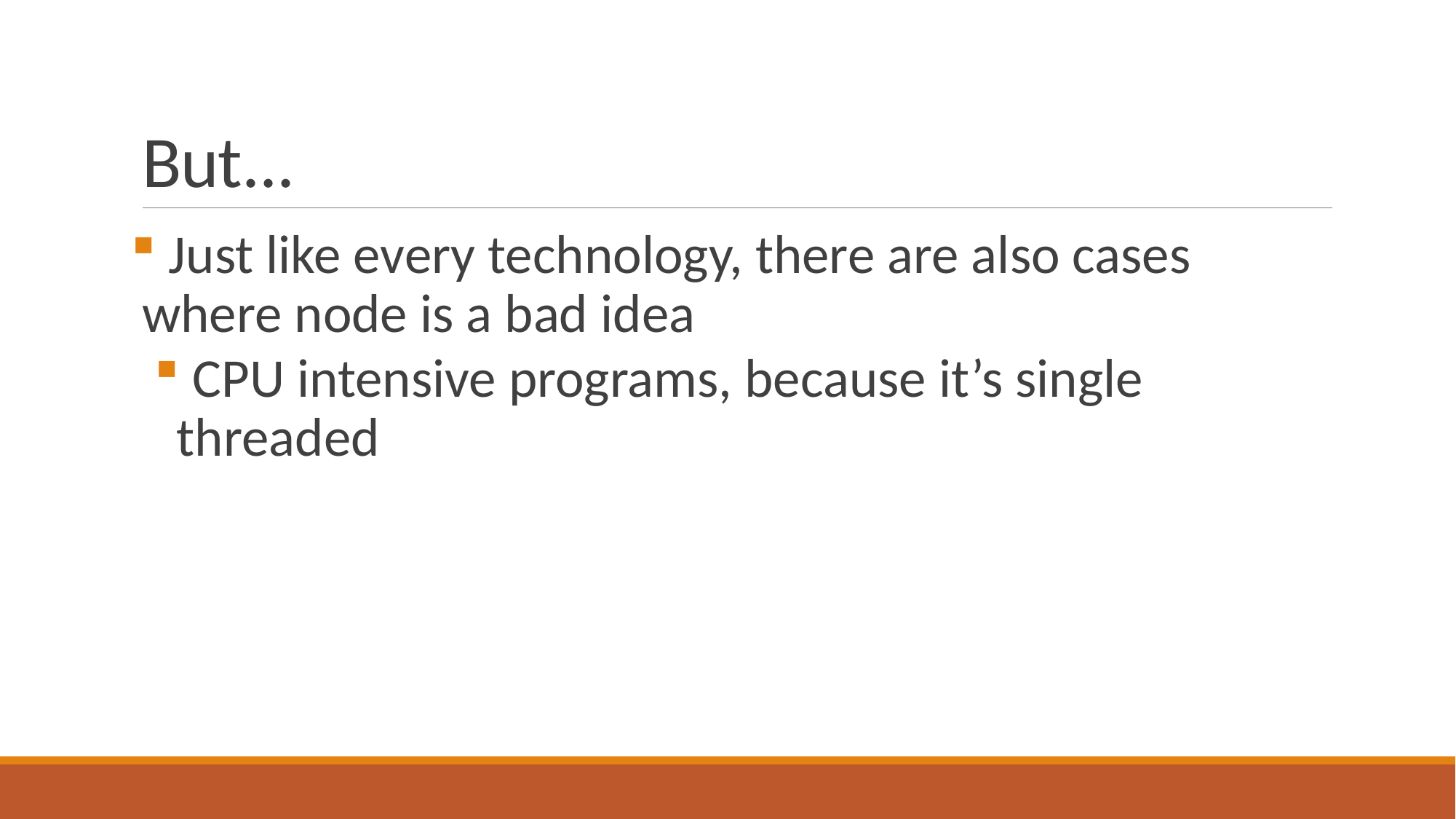

# But...
 Just like every technology, there are also cases where node is a bad idea
 CPU intensive programs, because it’s single threaded